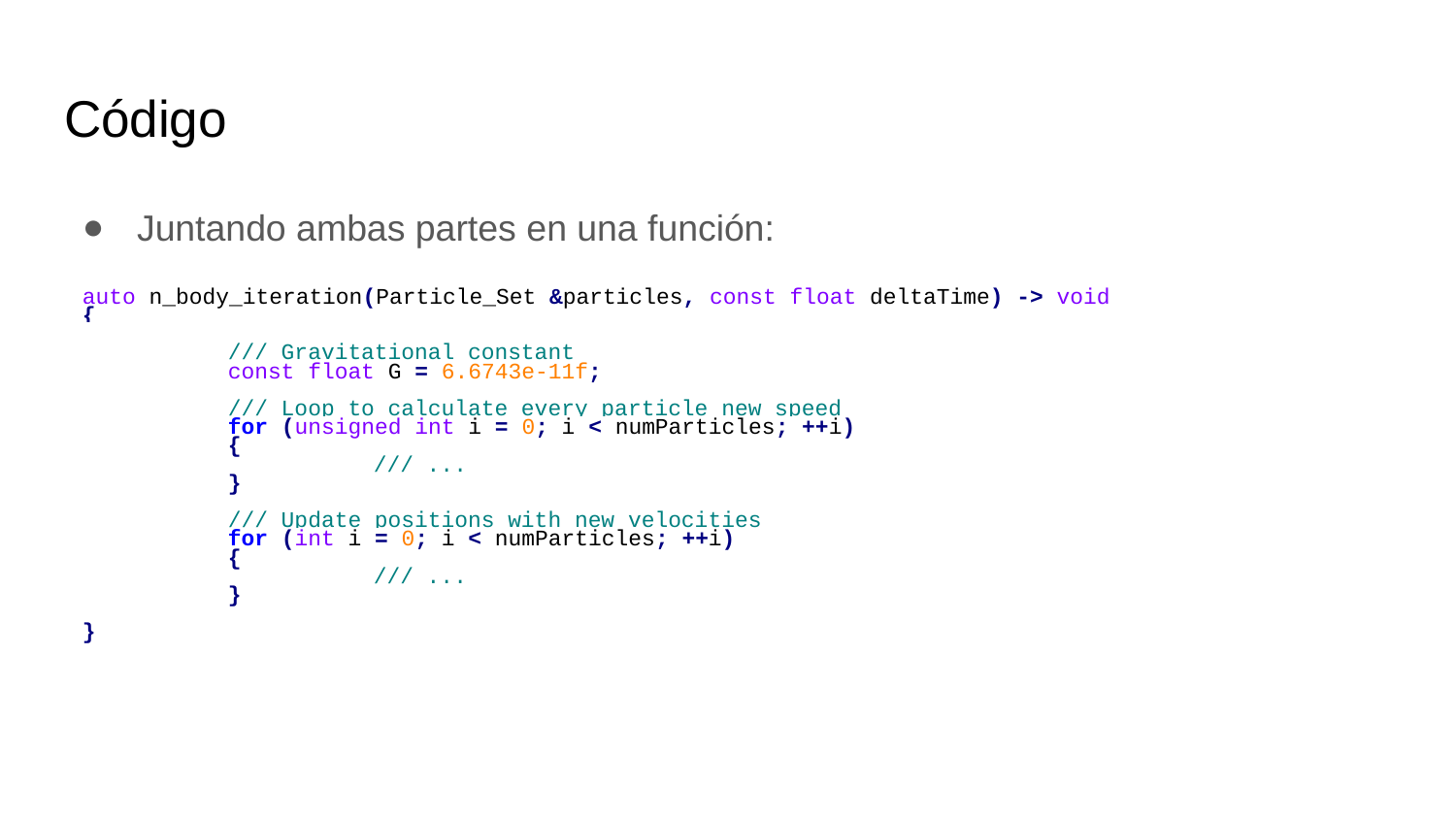

# Código
Juntando ambas partes en una función:
auto n_body_iteration(Particle_Set &particles, const float deltaTime) -> void
{

	/// Gravitational constant
	const float G = 6.6743e-11f;

	/// Loop to calculate every particle new speed
	for (unsigned int i = 0; i < numParticles; ++i)
	{
    		/// ...
	}

	/// Update positions with new velocities
	for (int i = 0; i < numParticles; ++i)
	{
    		/// ...
	}

}